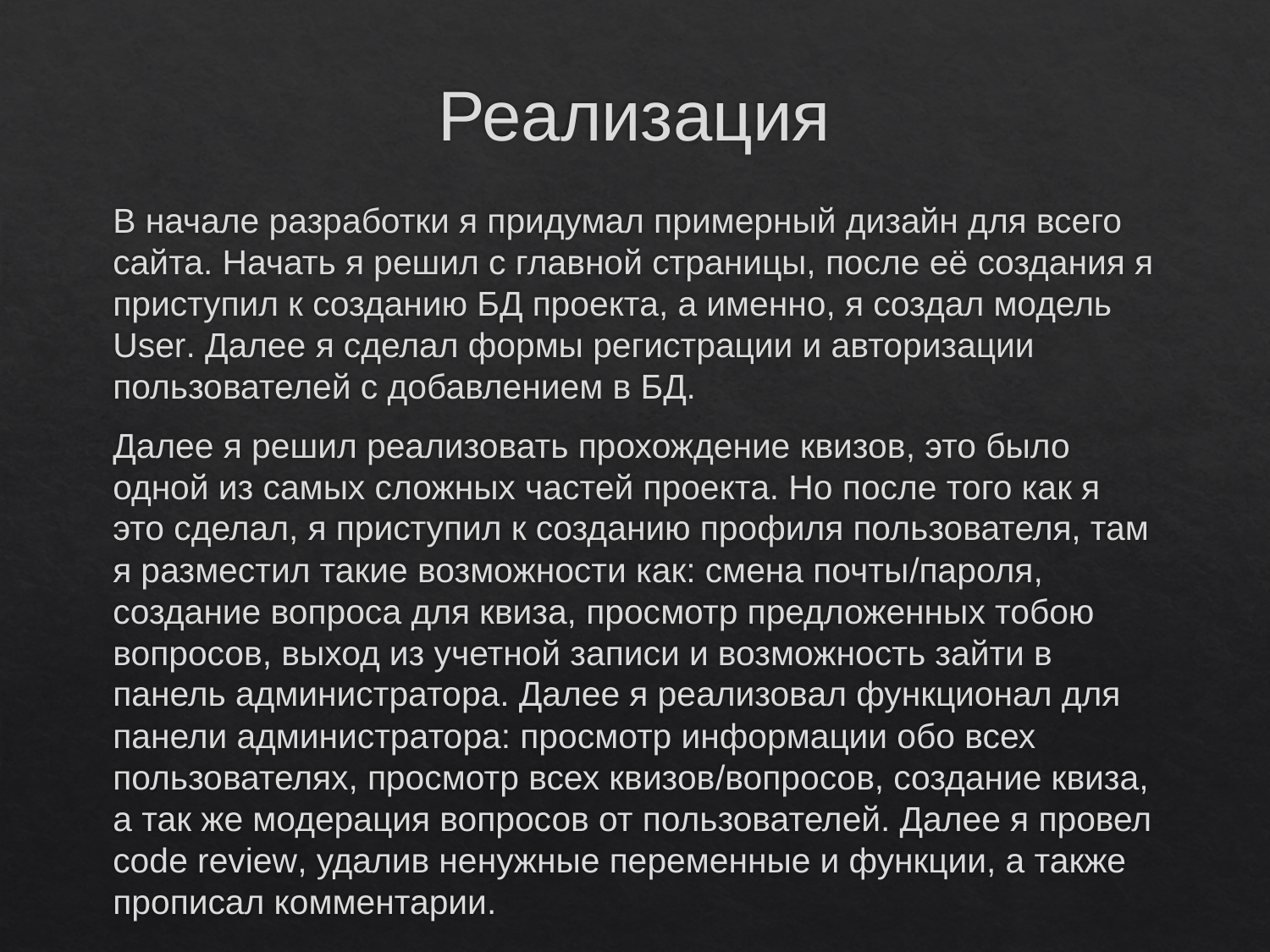

# Реализация
В начале разработки я придумал примерный дизайн для всего сайта. Начать я решил с главной страницы, после её создания я приступил к созданию БД проекта, а именно, я создал модель User. Далее я сделал формы регистрации и авторизации пользователей с добавлением в БД.
Далее я решил реализовать прохождение квизов, это было одной из самых сложных частей проекта. Но после того как я это сделал, я приступил к созданию профиля пользователя, там я разместил такие возможности как: смена почты/пароля, создание вопроса для квиза, просмотр предложенных тобою вопросов, выход из учетной записи и возможность зайти в панель администратора. Далее я реализовал функционал для панели администратора: просмотр информации обо всех пользователях, просмотр всех квизов/вопросов, создание квиза, а так же модерация вопросов от пользователей. Далее я провел code review, удалив ненужные переменные и функции, а также прописал комментарии.